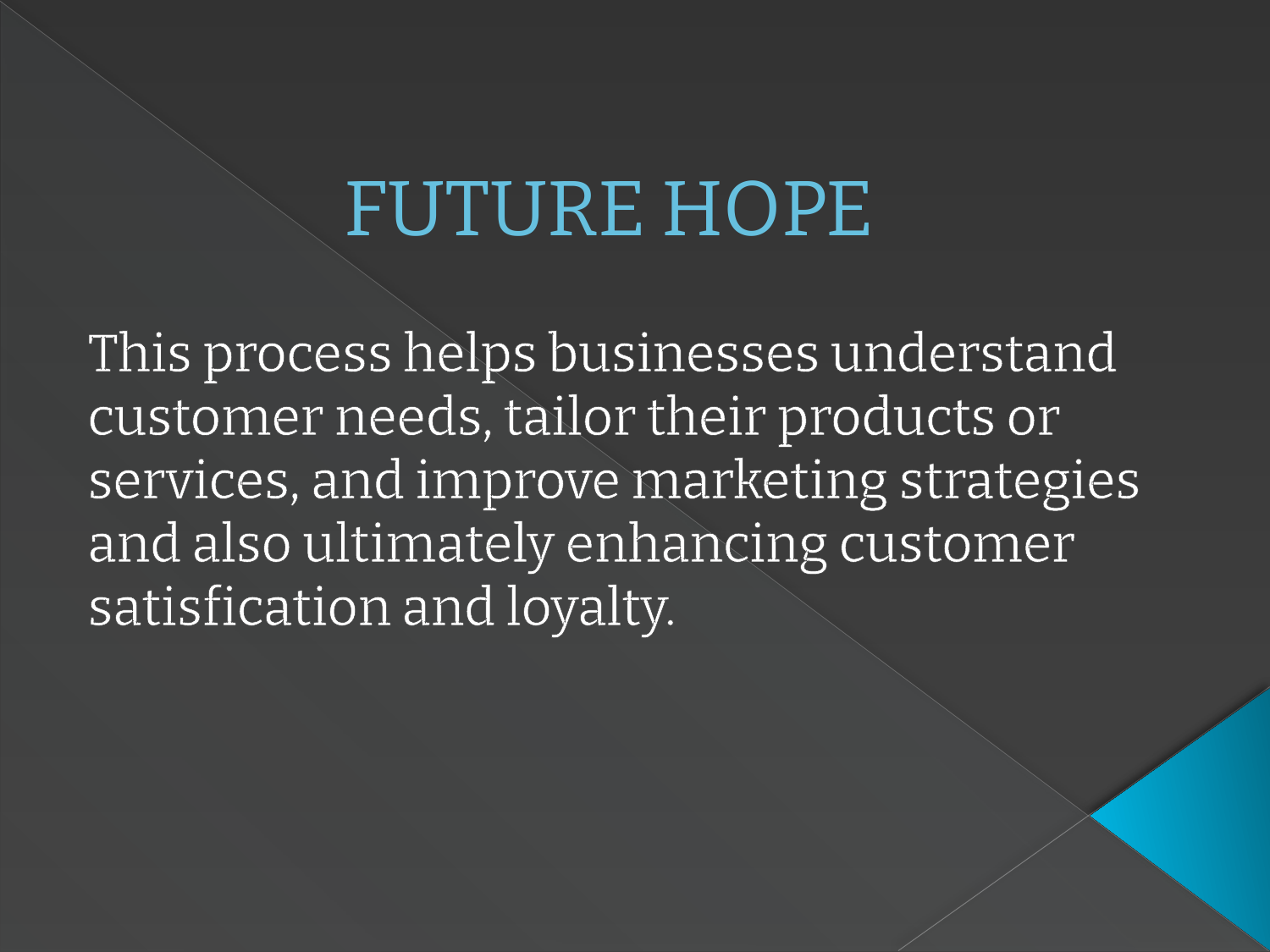

# FUTURE HOPE
This process helps businesses understand customer needs, tailor their products or services, and improve marketing strategies and also ultimately enhancing customer satisfication and loyalty.